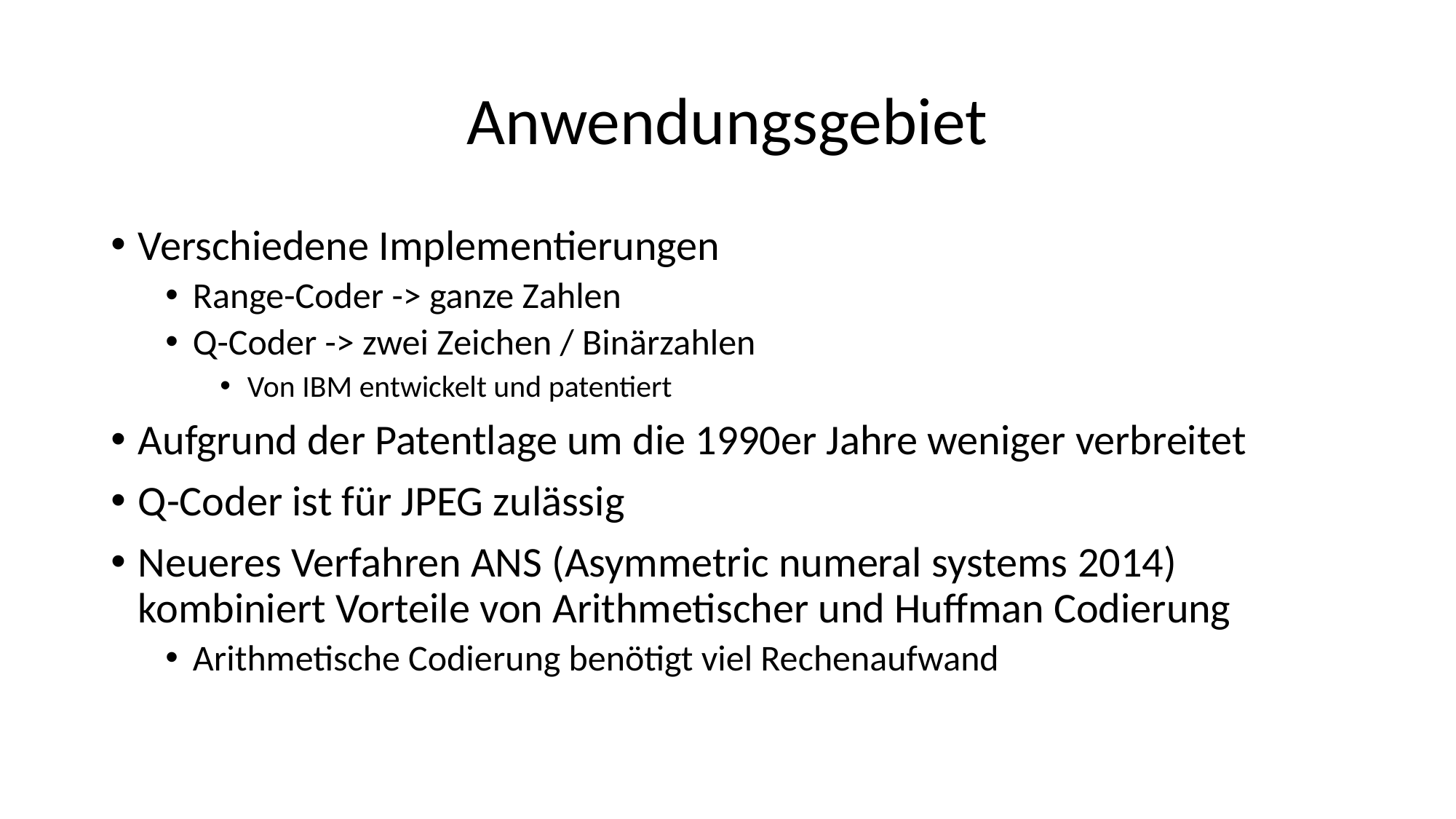

# Anwendungsgebiet
Verschiedene Implementierungen
Range-Coder -> ganze Zahlen
Q-Coder -> zwei Zeichen / Binärzahlen
Von IBM entwickelt und patentiert
Aufgrund der Patentlage um die 1990er Jahre weniger verbreitet
Q-Coder ist für JPEG zulässig
Neueres Verfahren ANS (Asymmetric numeral systems 2014) kombiniert Vorteile von Arithmetischer und Huffman Codierung
Arithmetische Codierung benötigt viel Rechenaufwand